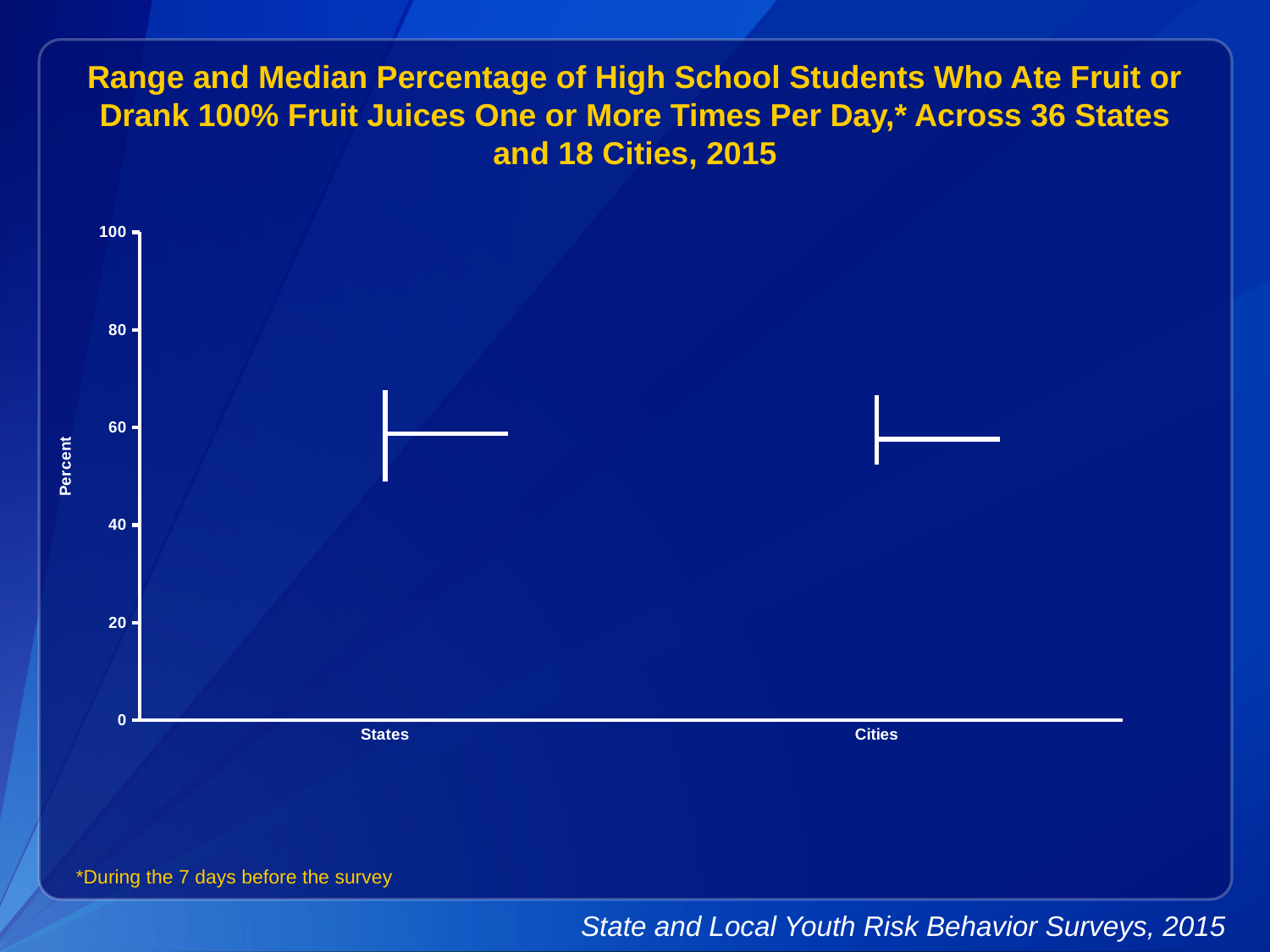

Range and Median Percentage of High School Students Who Ate Fruit or Drank 100% Fruit Juices One or More Times Per Day,* Across 36 States and 18 Cities, 2015

[unsupported chart]

*During the 7 days before the survey
State and Local Youth Risk Behavior Surveys, 2015